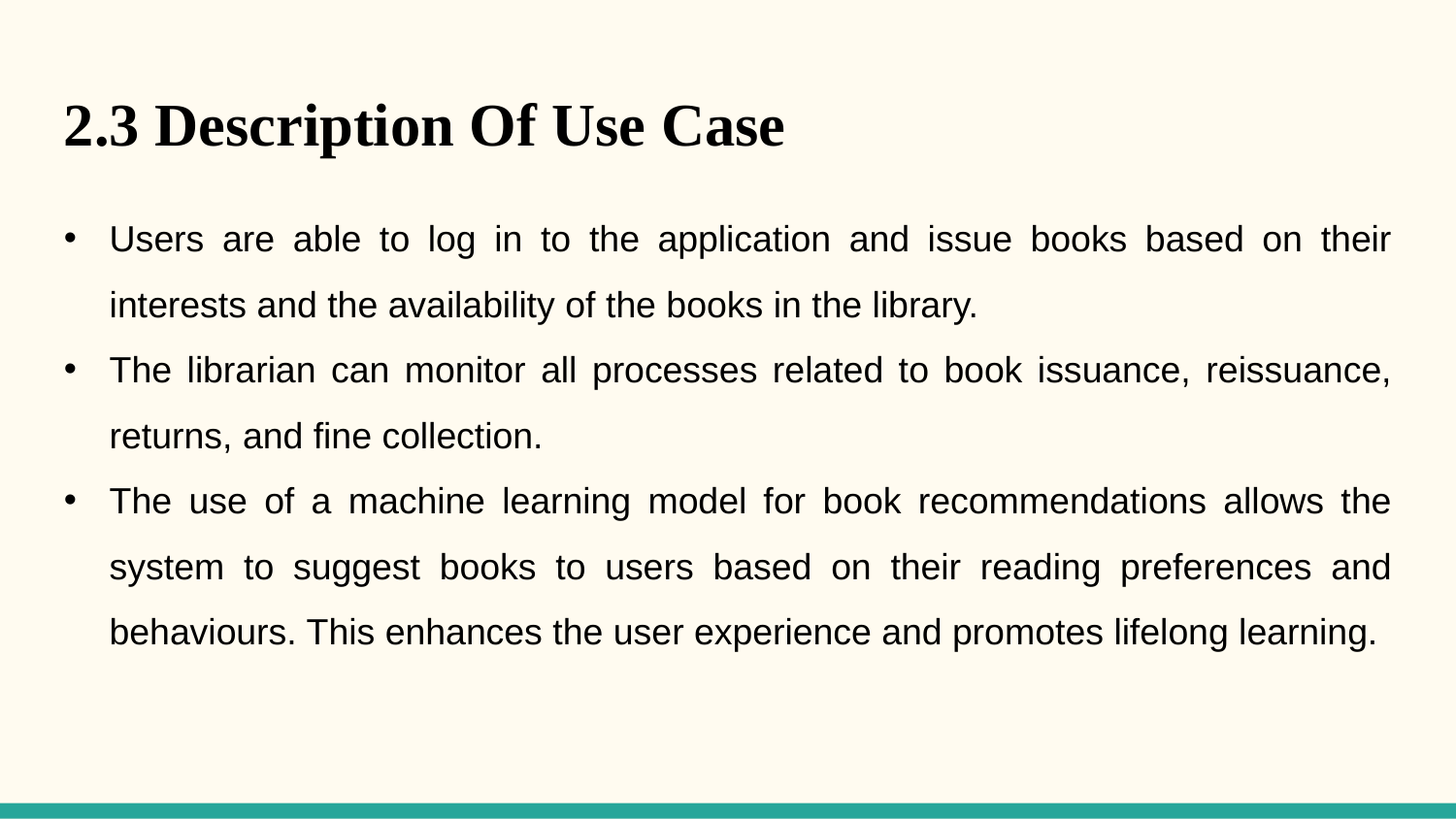

2.3 Description Of Use Case
Users are able to log in to the application and issue books based on their interests and the availability of the books in the library.
The librarian can monitor all processes related to book issuance, reissuance, returns, and fine collection.
The use of a machine learning model for book recommendations allows the system to suggest books to users based on their reading preferences and behaviours. This enhances the user experience and promotes lifelong learning.